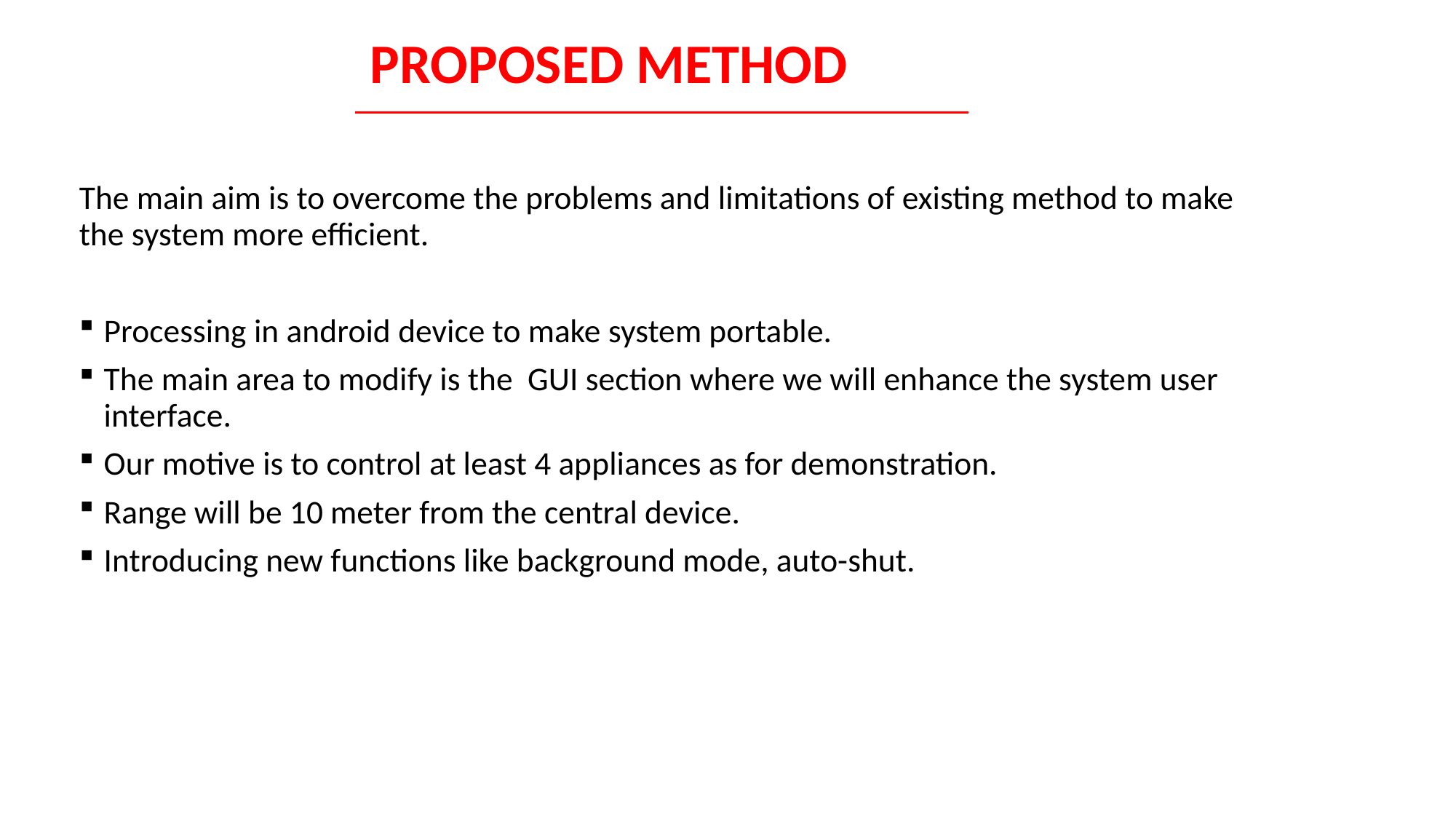

# PROPOSED METHOD
The main aim is to overcome the problems and limitations of existing method to make the system more efficient.

Processing in android device to make system portable.
The main area to modify is the  GUI section where we will enhance the system user interface.
Our motive is to control at least 4 appliances as for demonstration.
Range will be 10 meter from the central device.
Introducing new functions like background mode, auto-shut.

HOME AUTOMATION USING BRAIN COMPUTER INTERFACE